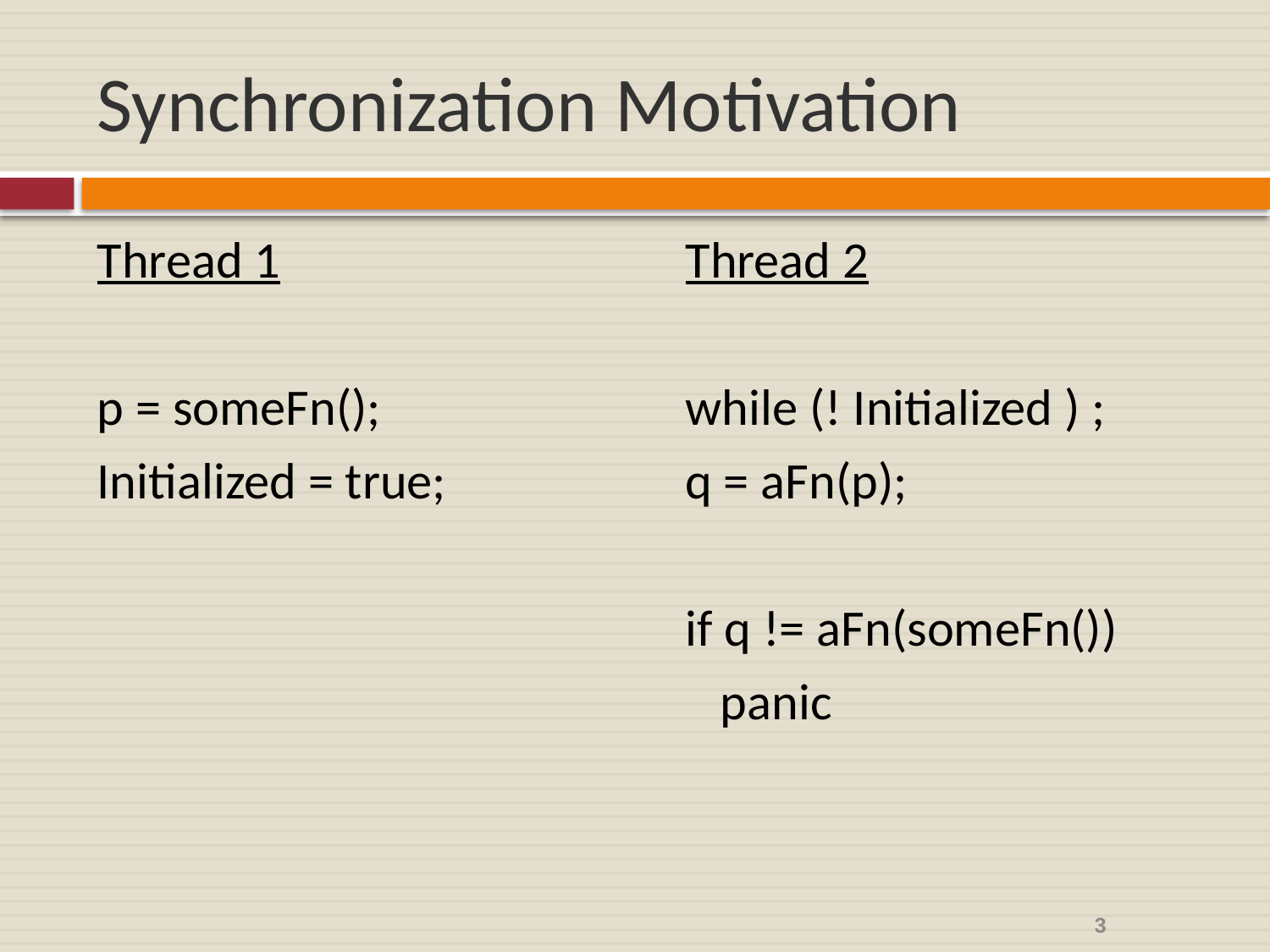

# Synchronization Motivation
Thread 1

p = someFn();
Initialized = true;

Thread 2

while (! Initialized ) ;
q = aFn(p);

if q != aFn(someFn())
   panic
3